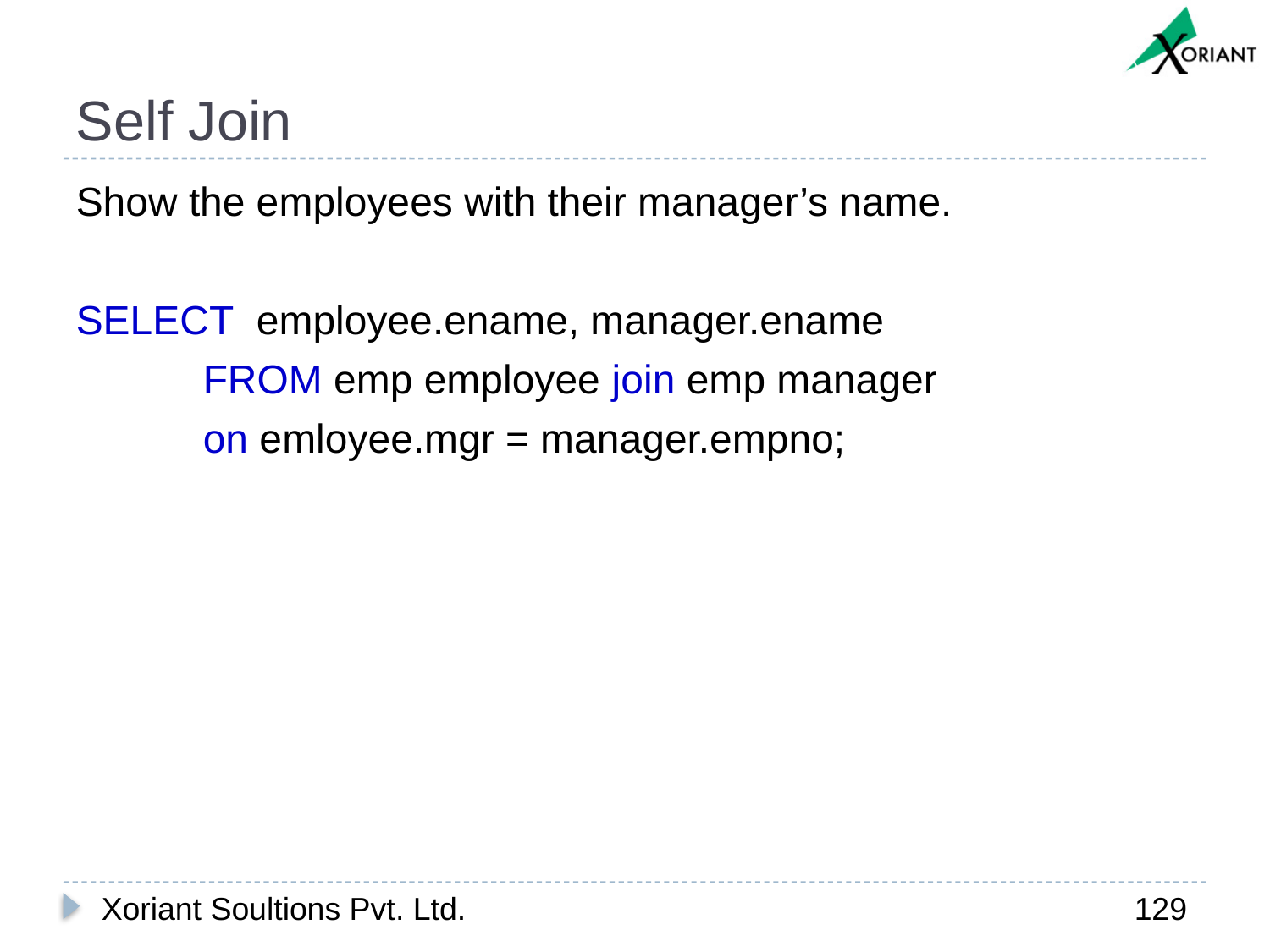

# Self Join
Show the employees with their manager’s name.

SELECT  employee.ename, manager.ename
	FROM emp employee join emp manager
	on emloyee.mgr = manager.empno;

Xoriant Soultions Pvt. Ltd.
129